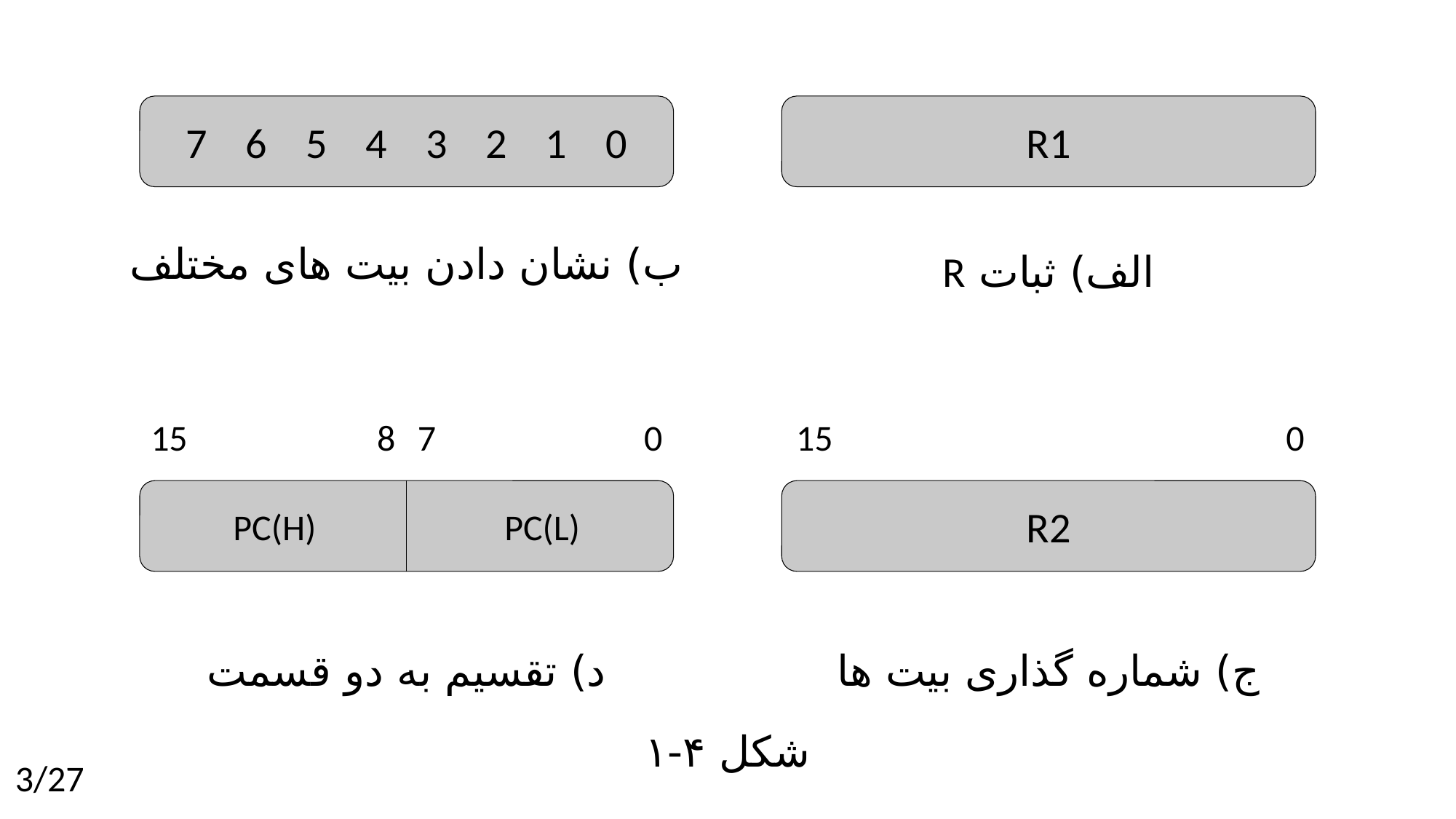

7    6    5    4    3    2    1    0
R1
ب) نشان دادن بیت های مختلف
الف) ثبات R
15
15
0
8
7
0
PC(H)                       PC(L)
R2
د) تقسیم به دو قسمت
ج) شماره گذاری بیت ها
شکل ۴-۱
3/27